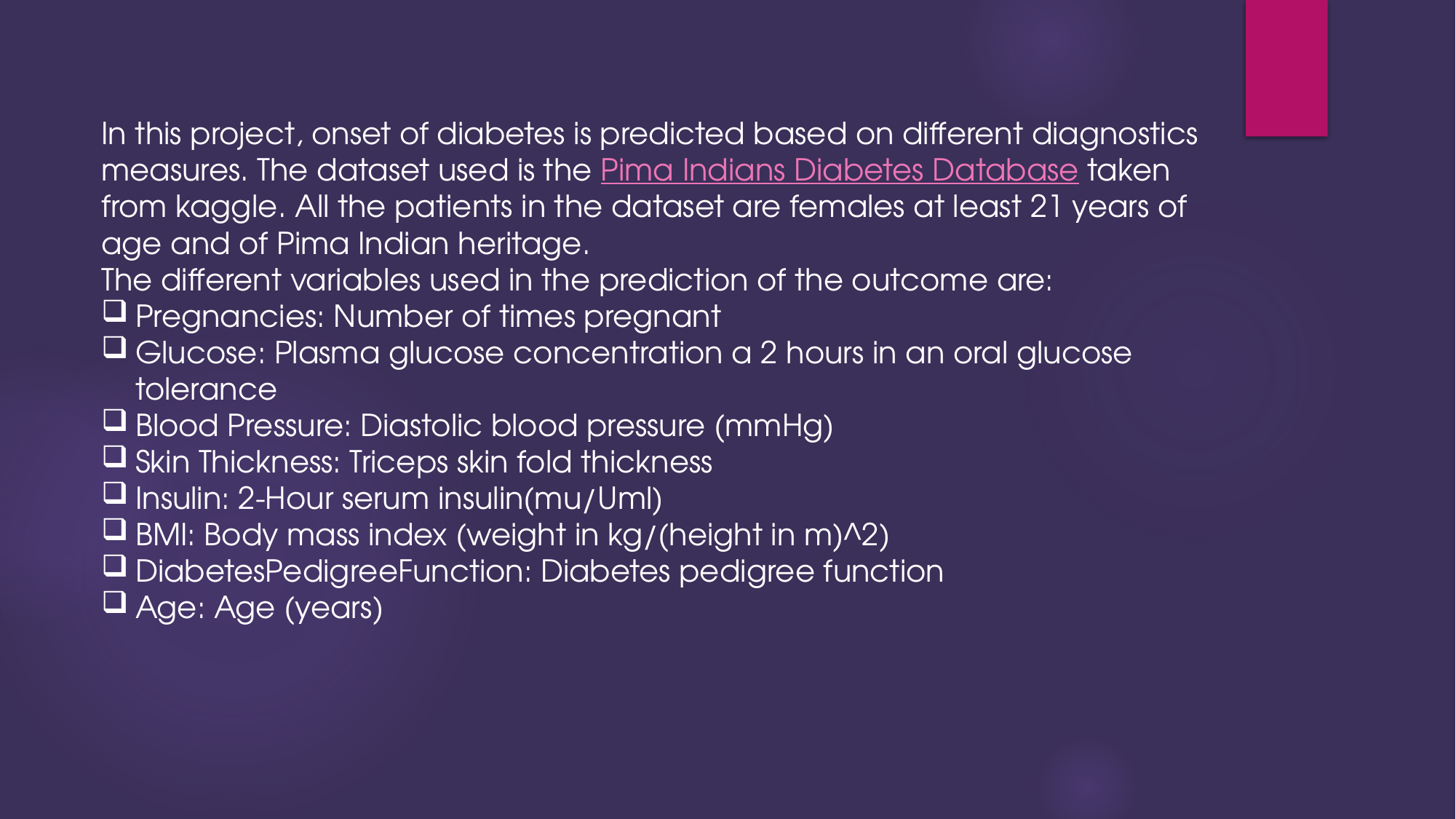

In this project, onset of diabetes is predicted based on different diagnostics measures. The dataset used is the Pima Indians Diabetes Database taken from kaggle. All the patients in the dataset are females at least 21 years of age and of Pima Indian heritage.
The different variables used in the prediction of the outcome are:
Pregnancies: Number of times pregnant
Glucose: Plasma glucose concentration a 2 hours in an oral glucose tolerance
Blood Pressure: Diastolic blood pressure (mmHg)
Skin Thickness: Triceps skin fold thickness
Insulin: 2-Hour serum insulin(mu/Uml)
BMI: Body mass index (weight in kg/(height in m)^2)
DiabetesPedigreeFunction: Diabetes pedigree function
Age: Age (years)